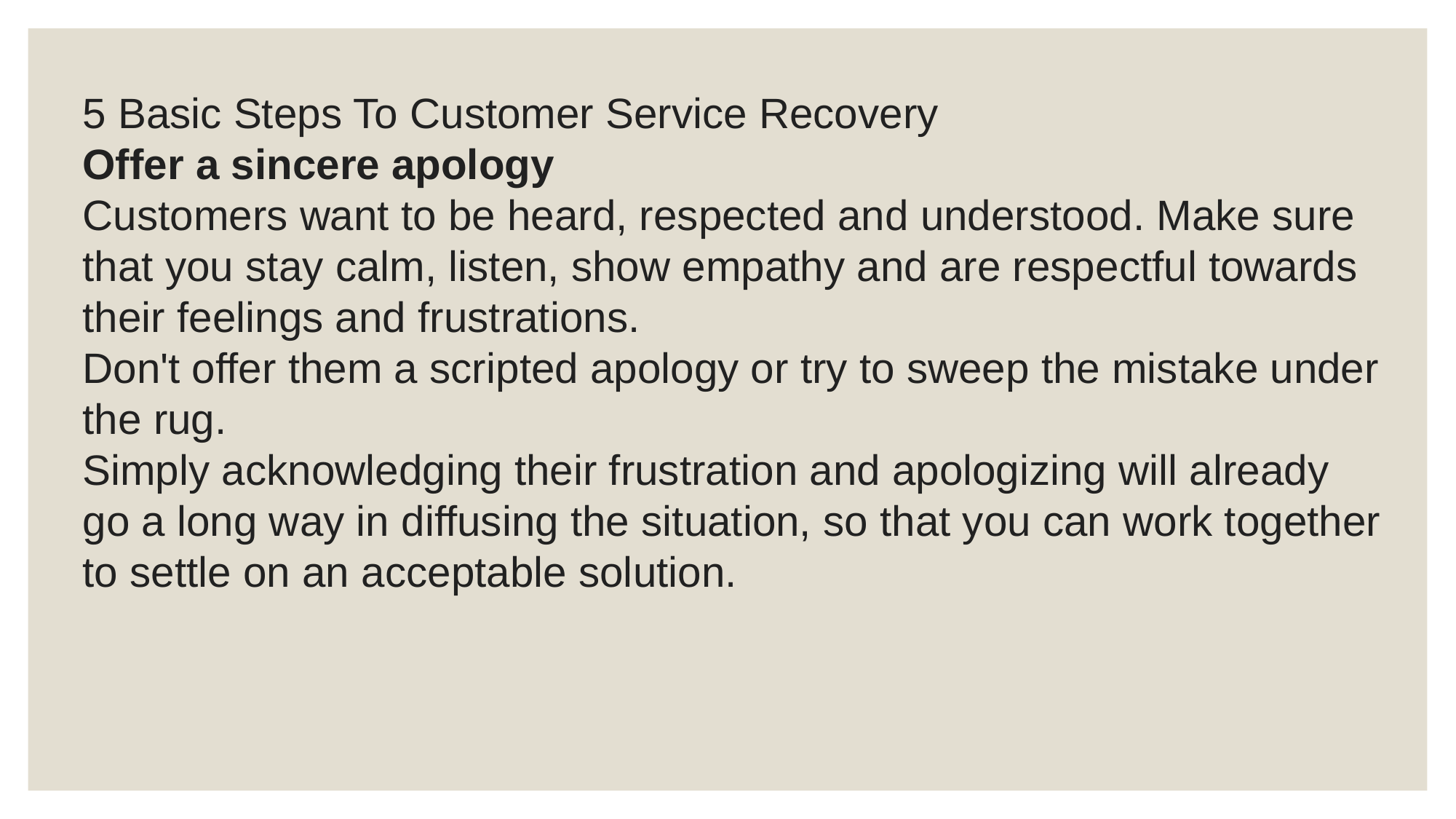

5 Basic Steps To Customer Service Recovery
Offer a sincere apology
Customers want to be heard, respected and understood. Make sure that you stay calm, listen, show empathy and are respectful towards their feelings and frustrations.
Don't offer them a scripted apology or try to sweep the mistake under the rug.
Simply acknowledging their frustration and apologizing will already go a long way in diffusing the situation, so that you can work together to settle on an acceptable solution.